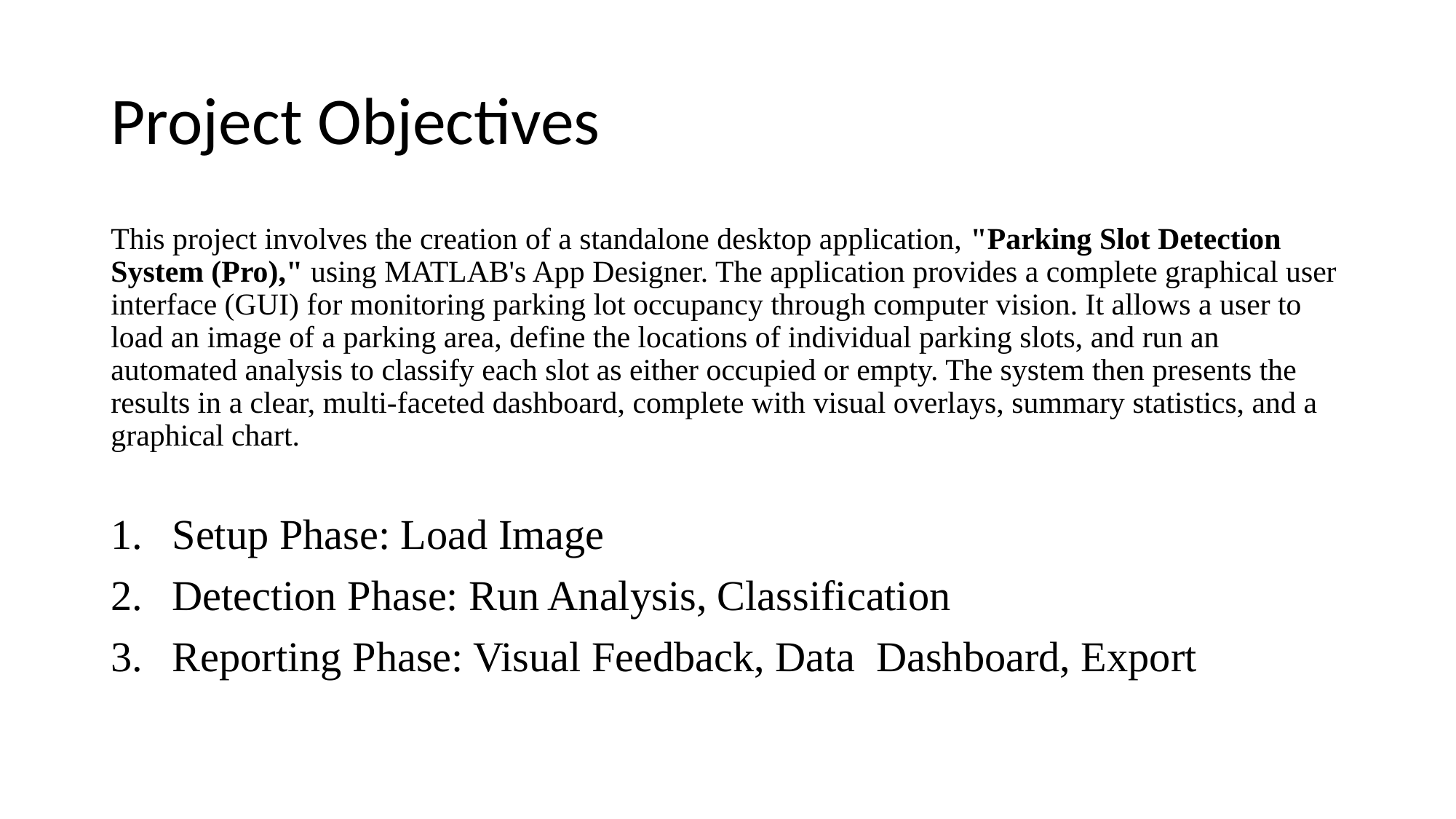

# Project Objectives
This project involves the creation of a standalone desktop application, "Parking Slot Detection System (Pro)," using MATLAB's App Designer. The application provides a complete graphical user interface (GUI) for monitoring parking lot occupancy through computer vision. It allows a user to load an image of a parking area, define the locations of individual parking slots, and run an automated analysis to classify each slot as either occupied or empty. The system then presents the results in a clear, multi-faceted dashboard, complete with visual overlays, summary statistics, and a graphical chart.

Setup Phase: Load Image
Detection Phase: Run Analysis, Classification
Reporting Phase: Visual Feedback, Data  Dashboard, Export